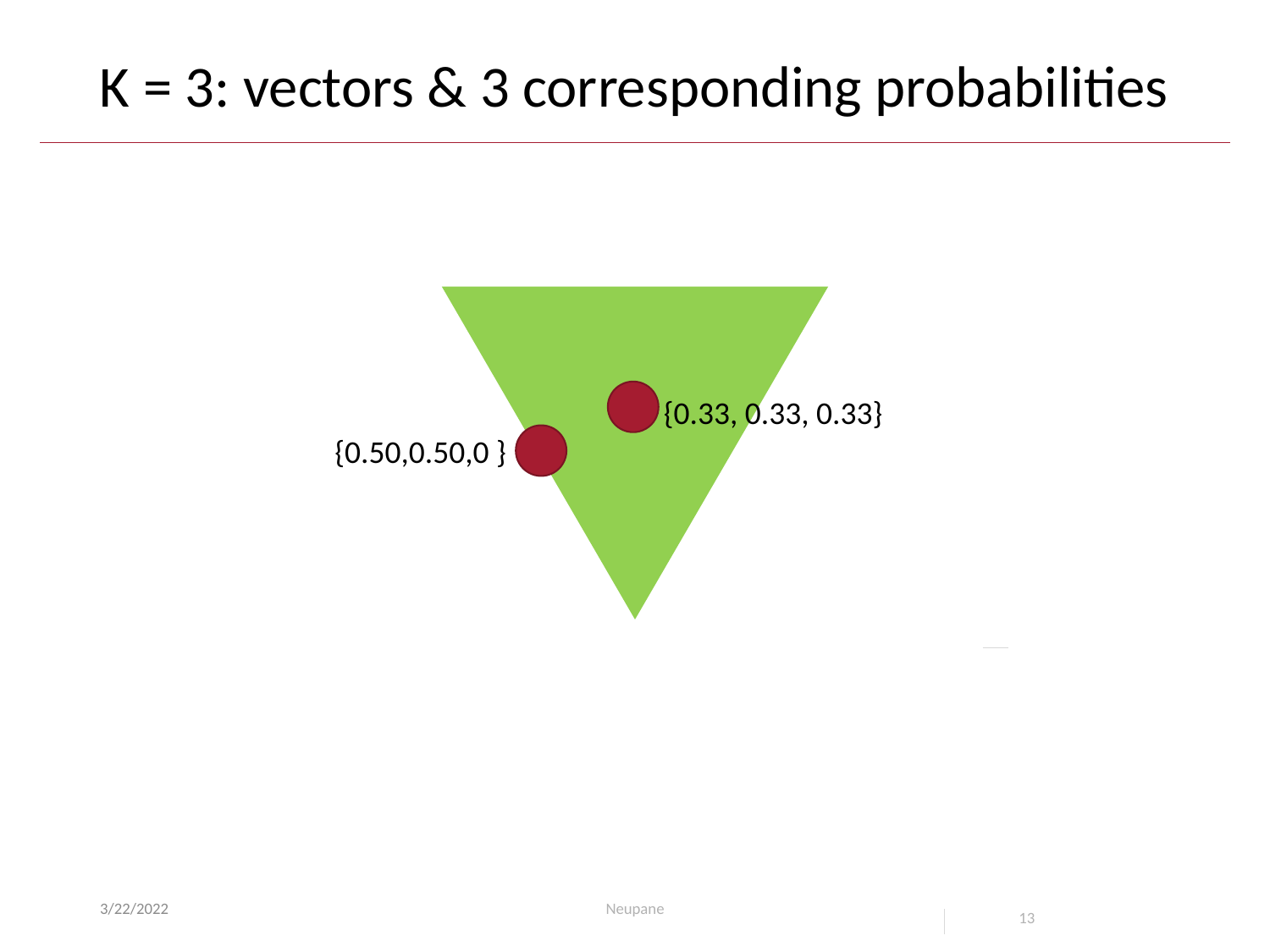

# K = 3: vectors & 3 corresponding probabilities

{0.33, 0.33, 0.33}
{0.50,0.50,0 }

3/22/2022
Neupane
13